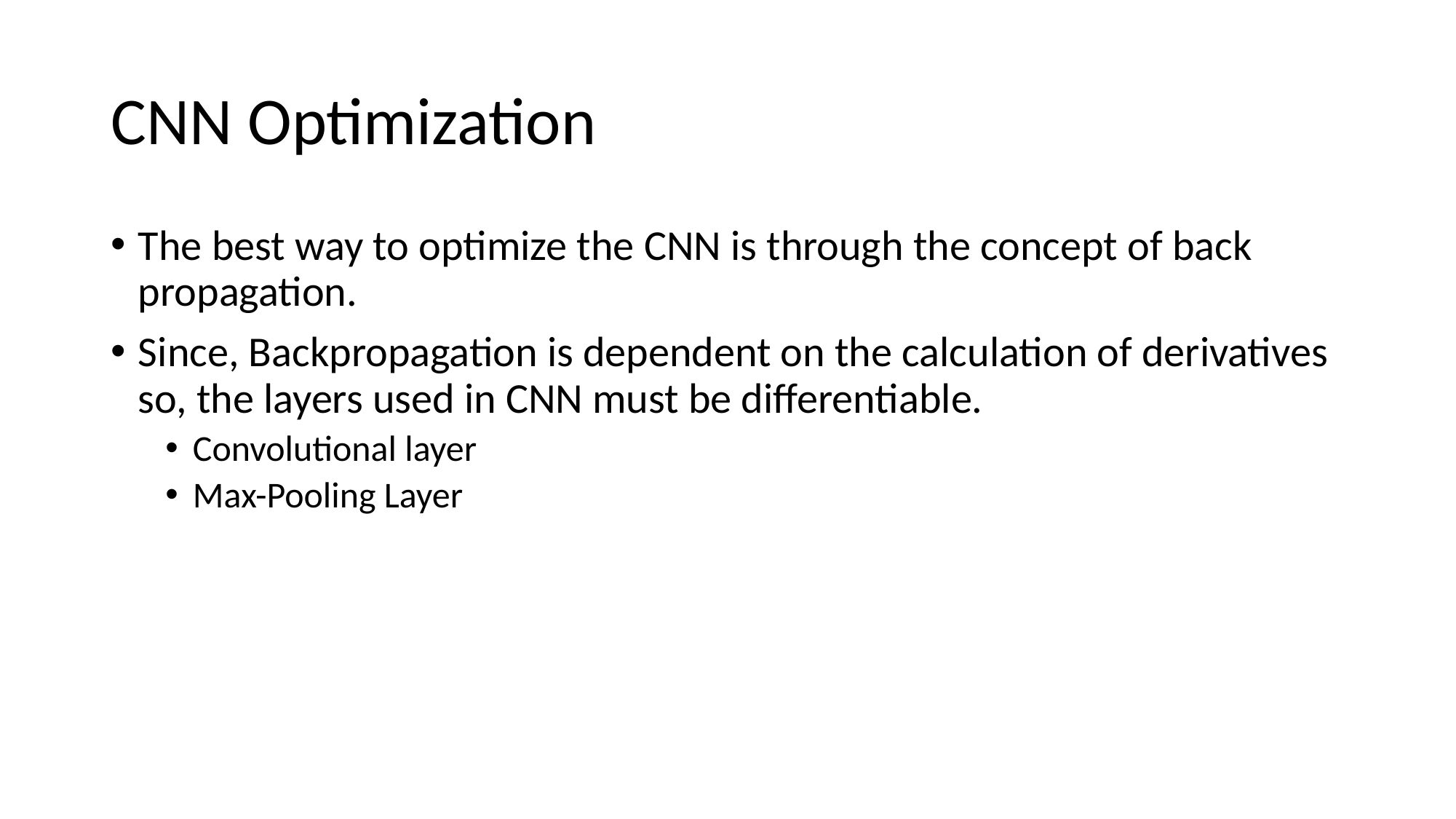

# CNN Optimization
The best way to optimize the CNN is through the concept of back propagation.
Since, Backpropagation is dependent on the calculation of derivatives so, the layers used in CNN must be differentiable.
Convolutional layer
Max-Pooling Layer